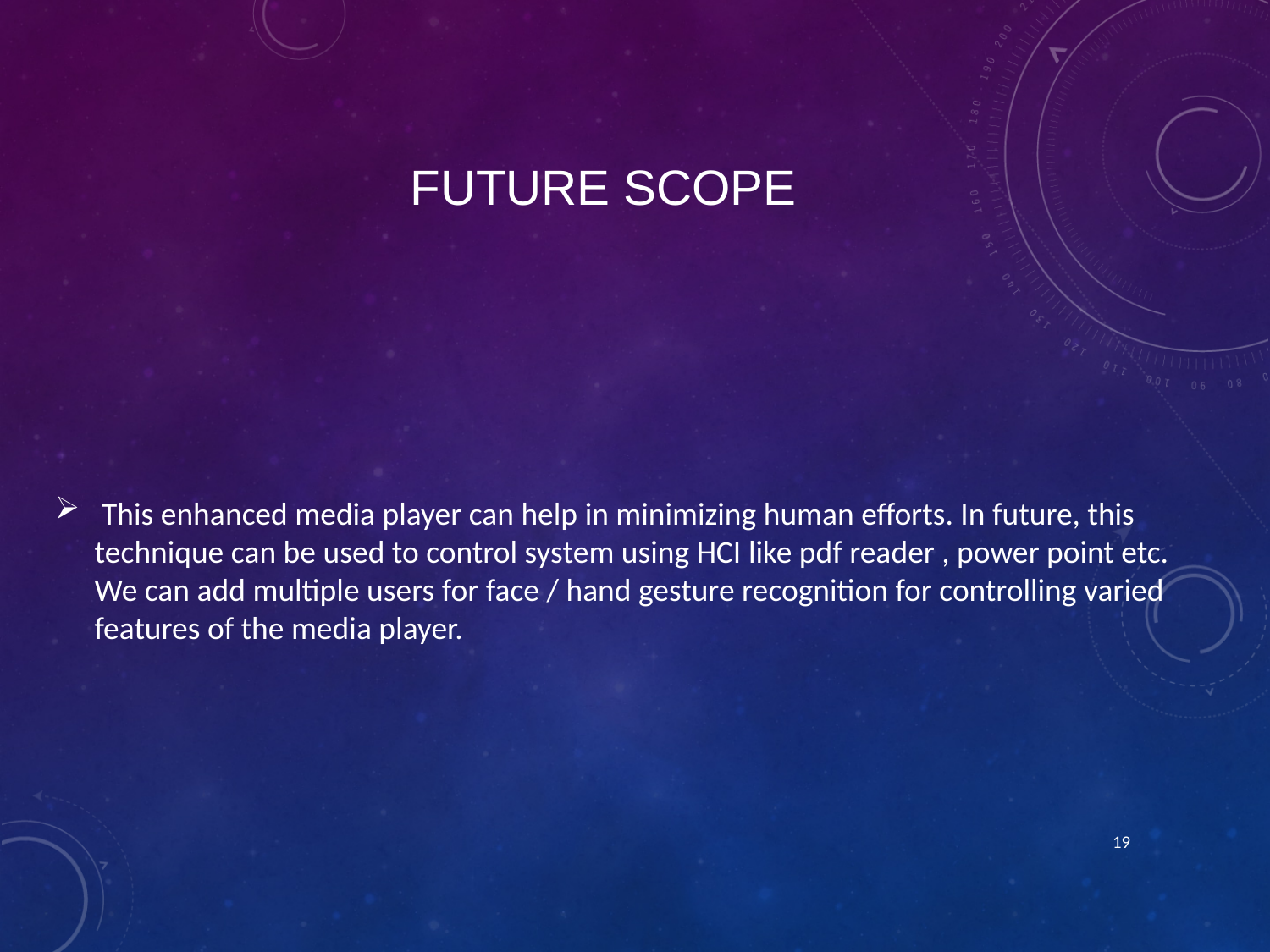

Future Scope
 This enhanced media player can help in minimizing human efforts. In future, this technique can be used to control system using HCI like pdf reader , power point etc. We can add multiple users for face / hand gesture recognition for controlling varied features of the media player.
19